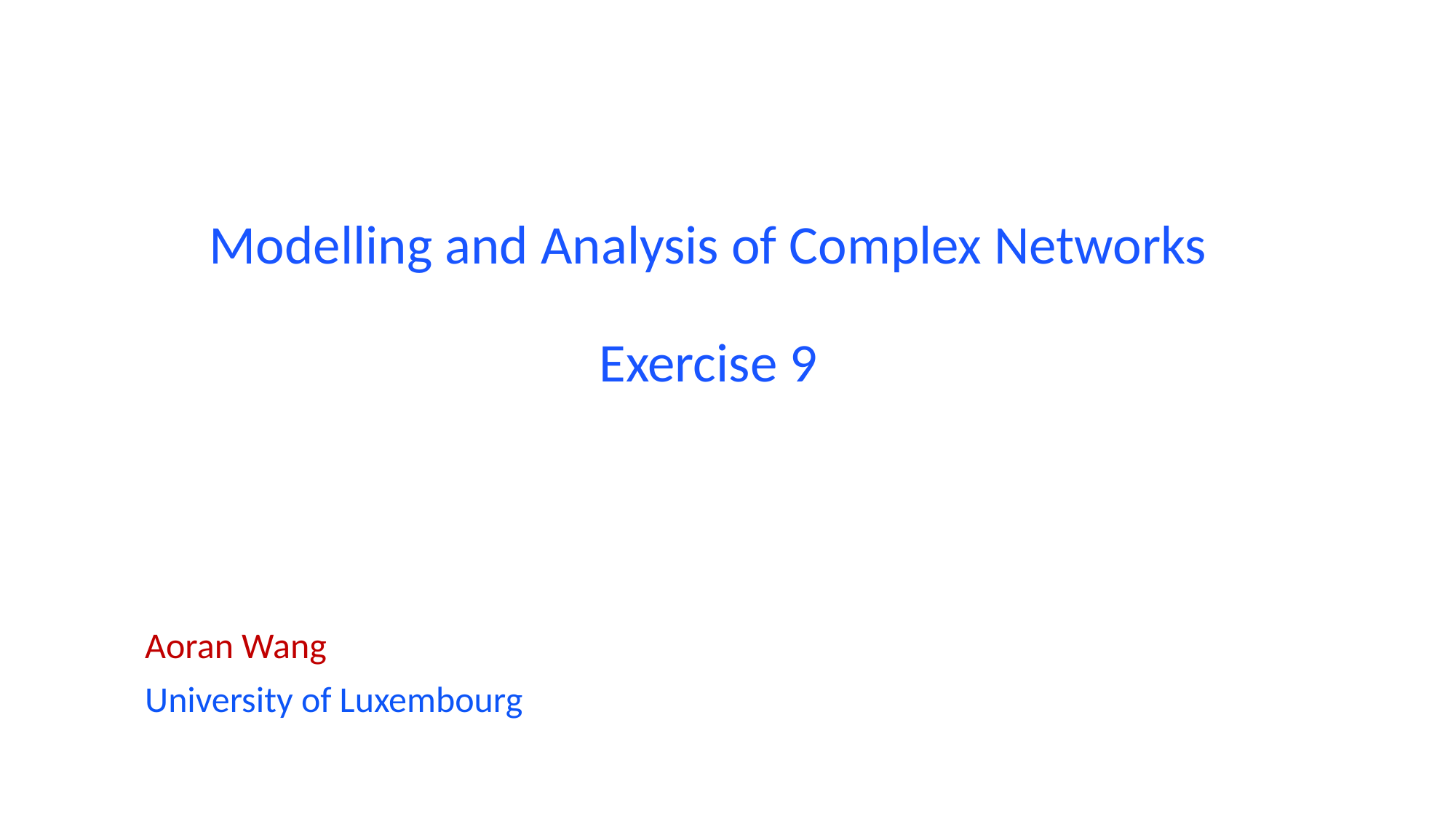

# Modelling and Analysis of Complex Networks Exercise 9
Aoran Wang
University of Luxembourg